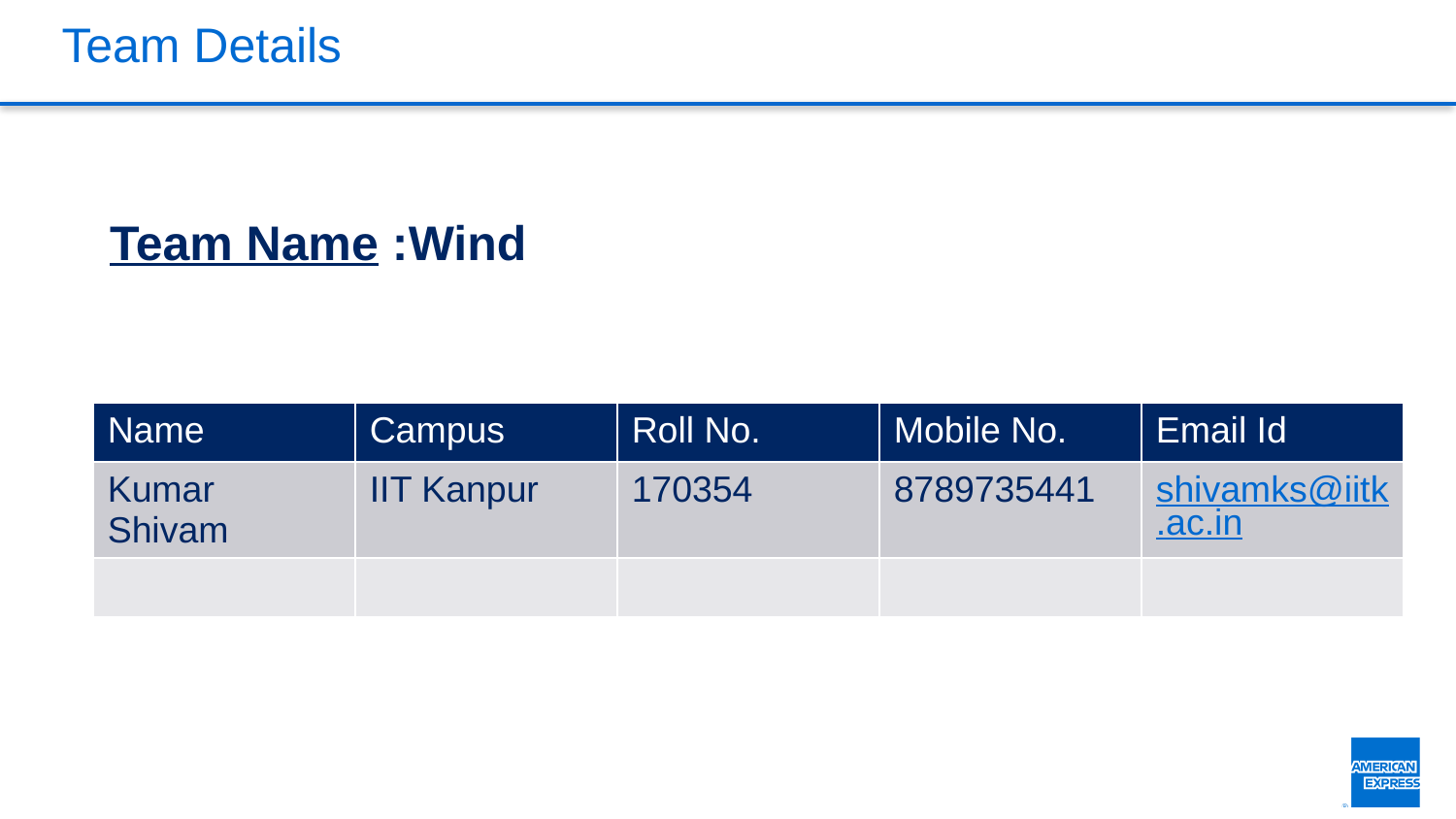

# Team Details
Team Name :Wind
| Name | Campus | Roll No. | Mobile No. | Email Id |
| --- | --- | --- | --- | --- |
| Kumar Shivam | IIT Kanpur | 170354 | 8789735441 | shivamks@iitk.ac.in |
|  |  |  |  |  |